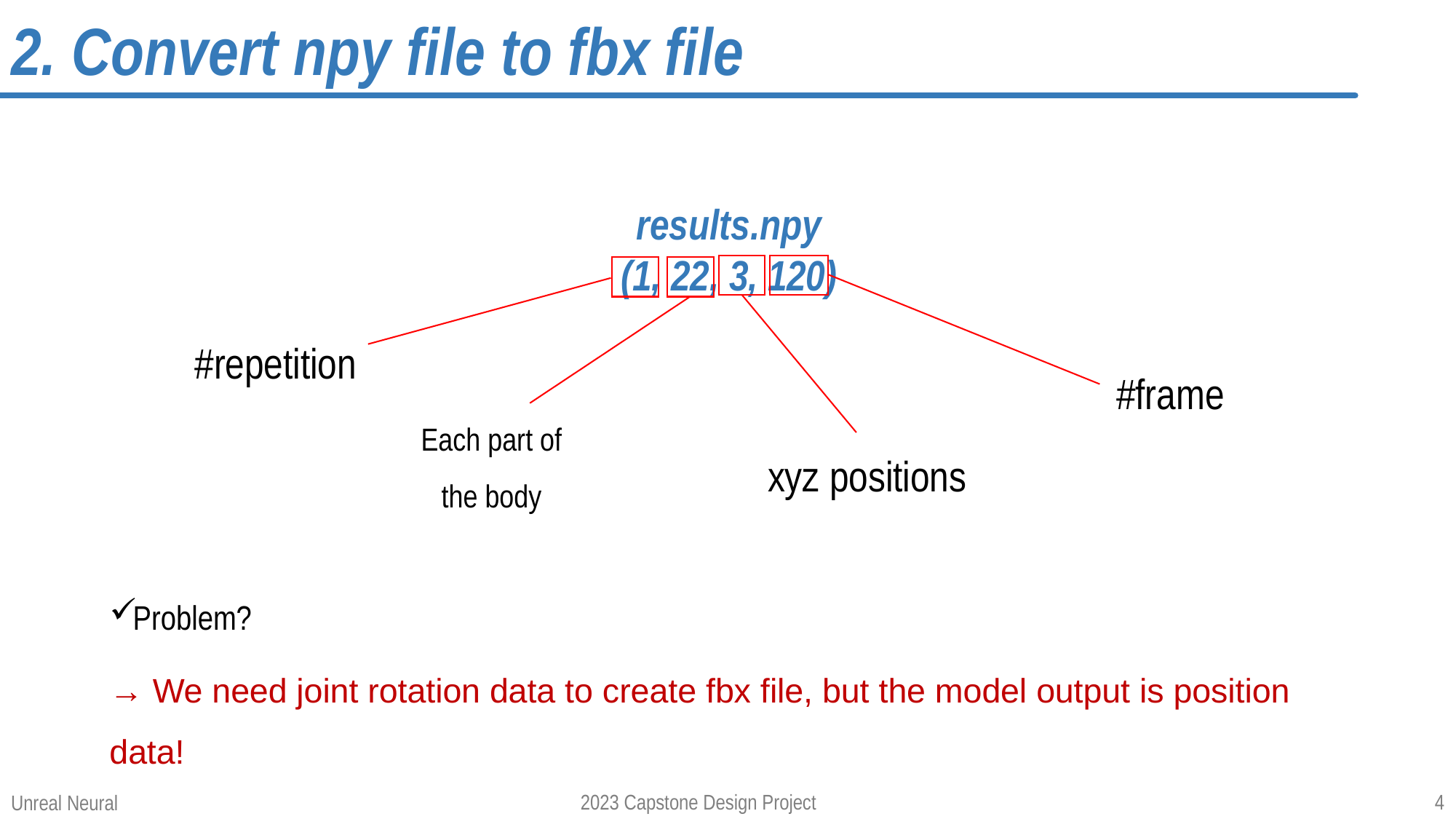

# 2. Convert npy file to fbx file
results.npy
(1, 22, 3, 120)

#repetition
#frame
Each part of the body
xyz positions
Problem?
→ We need joint rotation data to create fbx file, but the model output is position data!